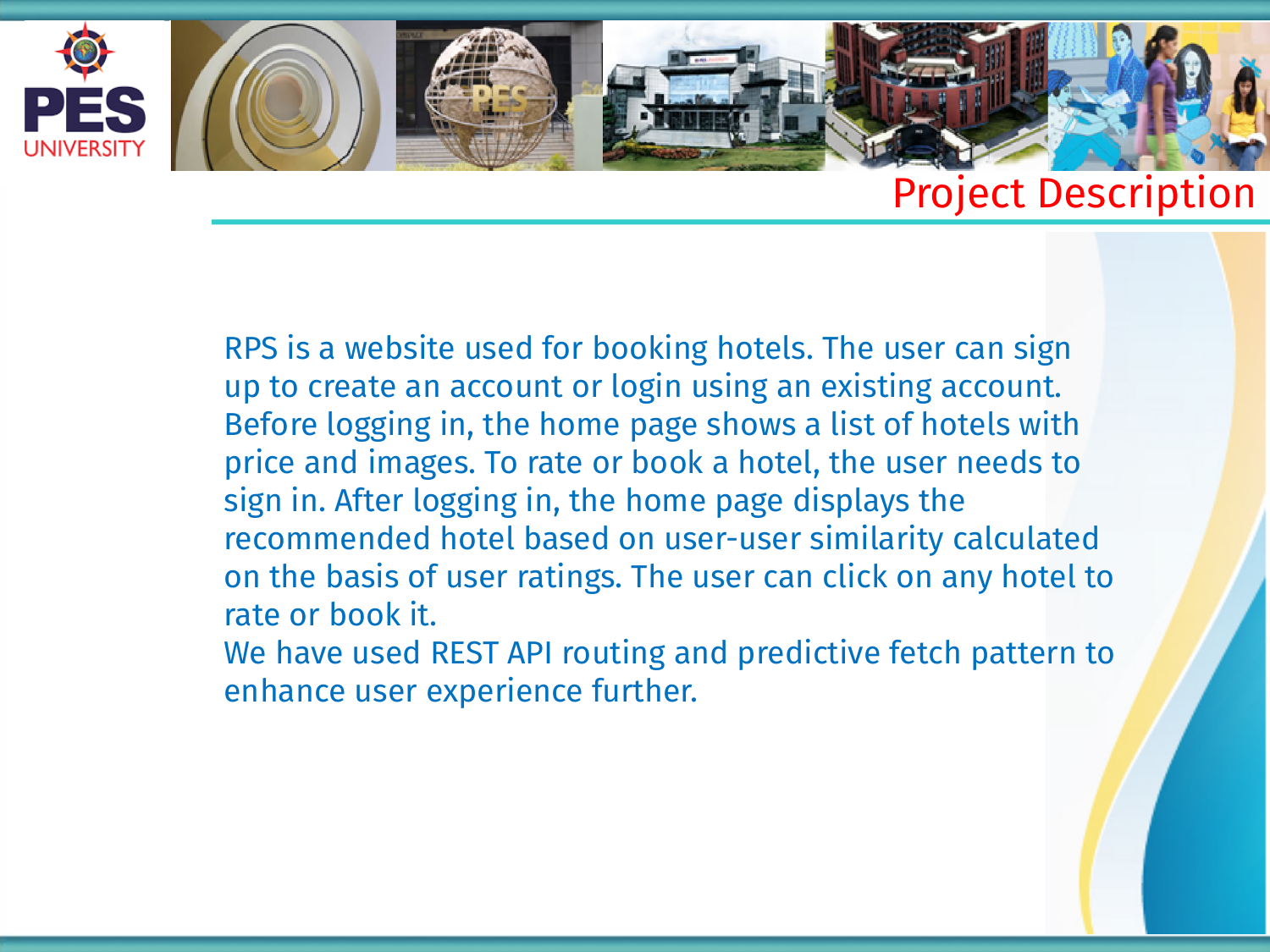

Project Description

RPS is a website used for booking hotels. The user can sign up to create an account or login using an existing account. Before logging in, the home page shows a list of hotels with price and images. To rate or book a hotel, the user needs to sign in. After logging in, the home page displays the recommended hotel based on user-user similarity calculated  on the basis of user ratings. The user can click on any hotel to rate or book it.
We have used REST API routing and predictive fetch pattern to enhance user experience further.